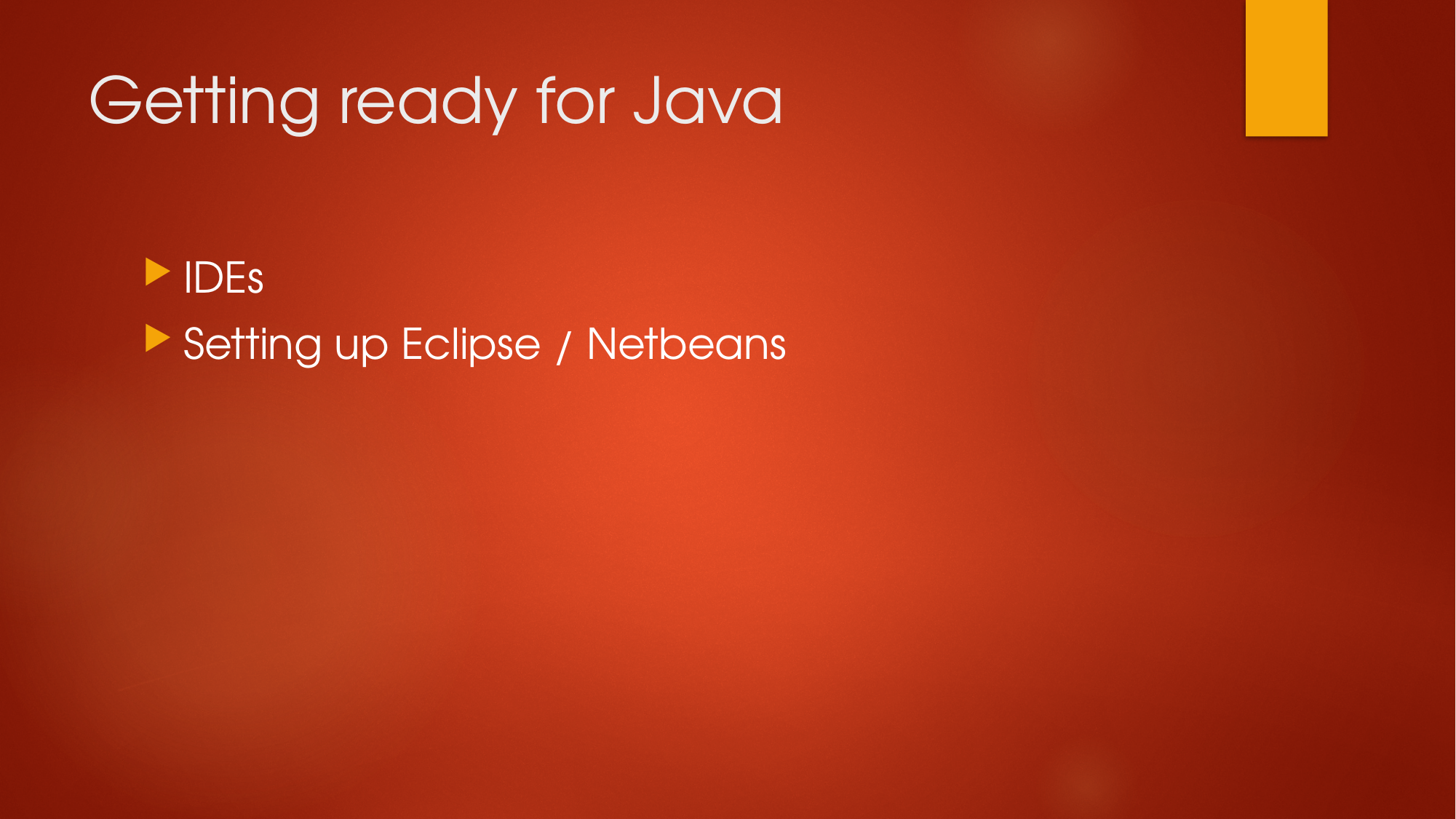

# Getting ready for Java
IDEs
Setting up Eclipse / Netbeans